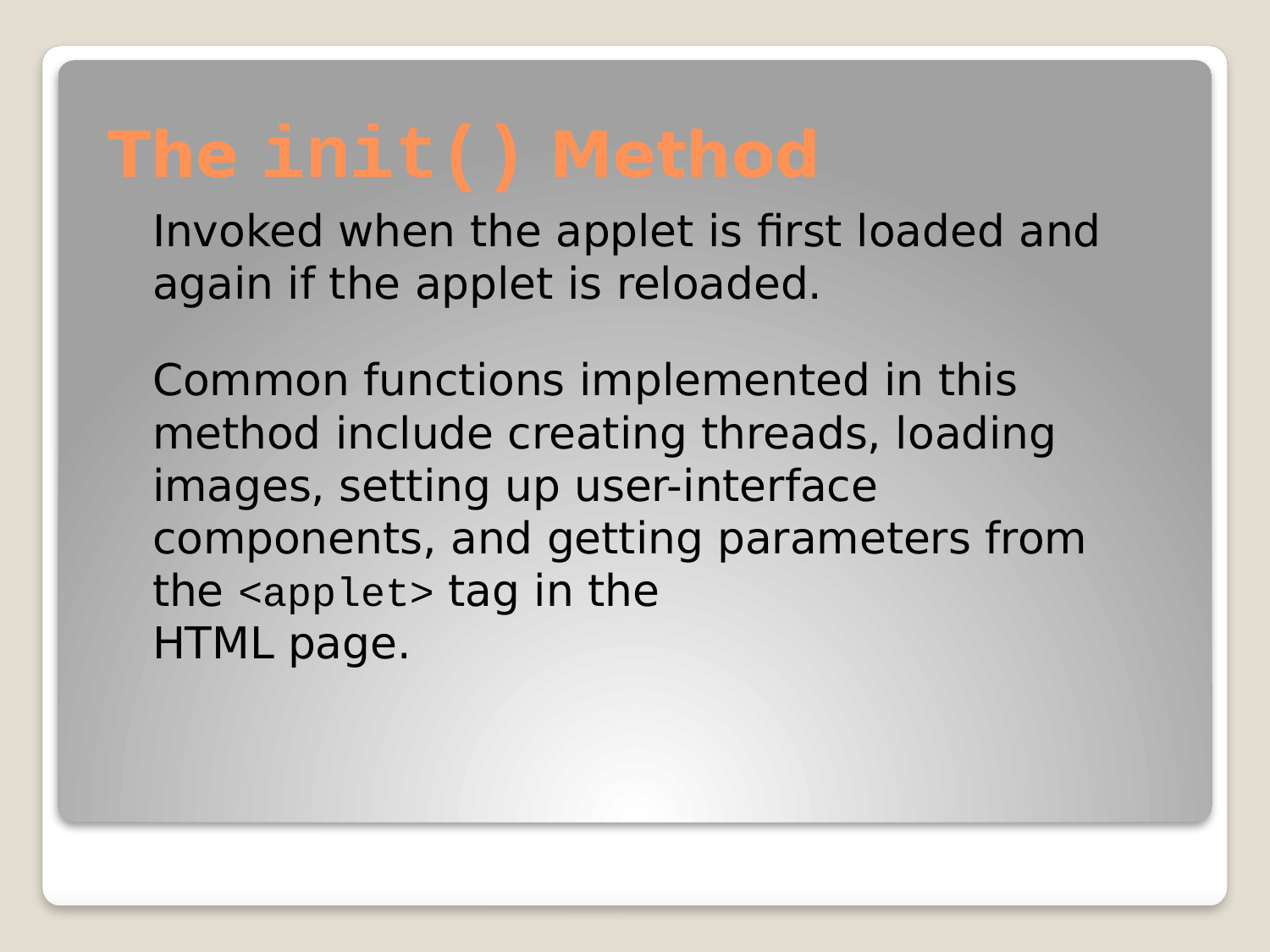

# The init() Method
Invoked when the applet is first loaded and again if the applet is reloaded.
Common functions implemented in this method include creating threads, loading images, setting up user-interface components, and getting parameters from the <applet> tag in the
HTML page.